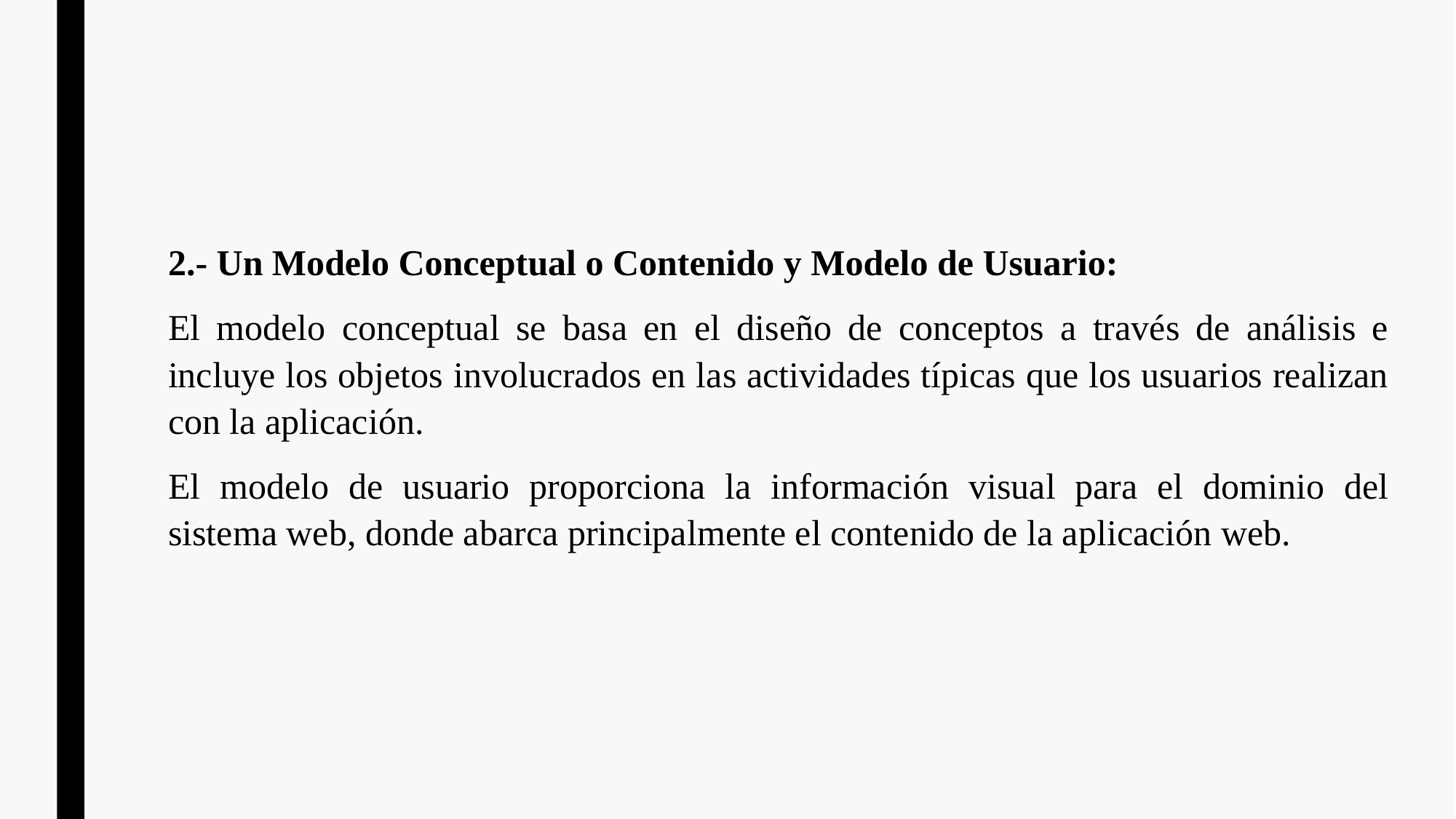

2.- Un Modelo Conceptual o Contenido y Modelo de Usuario:
El modelo conceptual se basa en el diseño de conceptos a través de análisis e incluye los objetos involucrados en las actividades típicas que los usuarios realizan con la aplicación.
El modelo de usuario proporciona la información visual para el dominio del sistema web, donde abarca principalmente el contenido de la aplicación web.